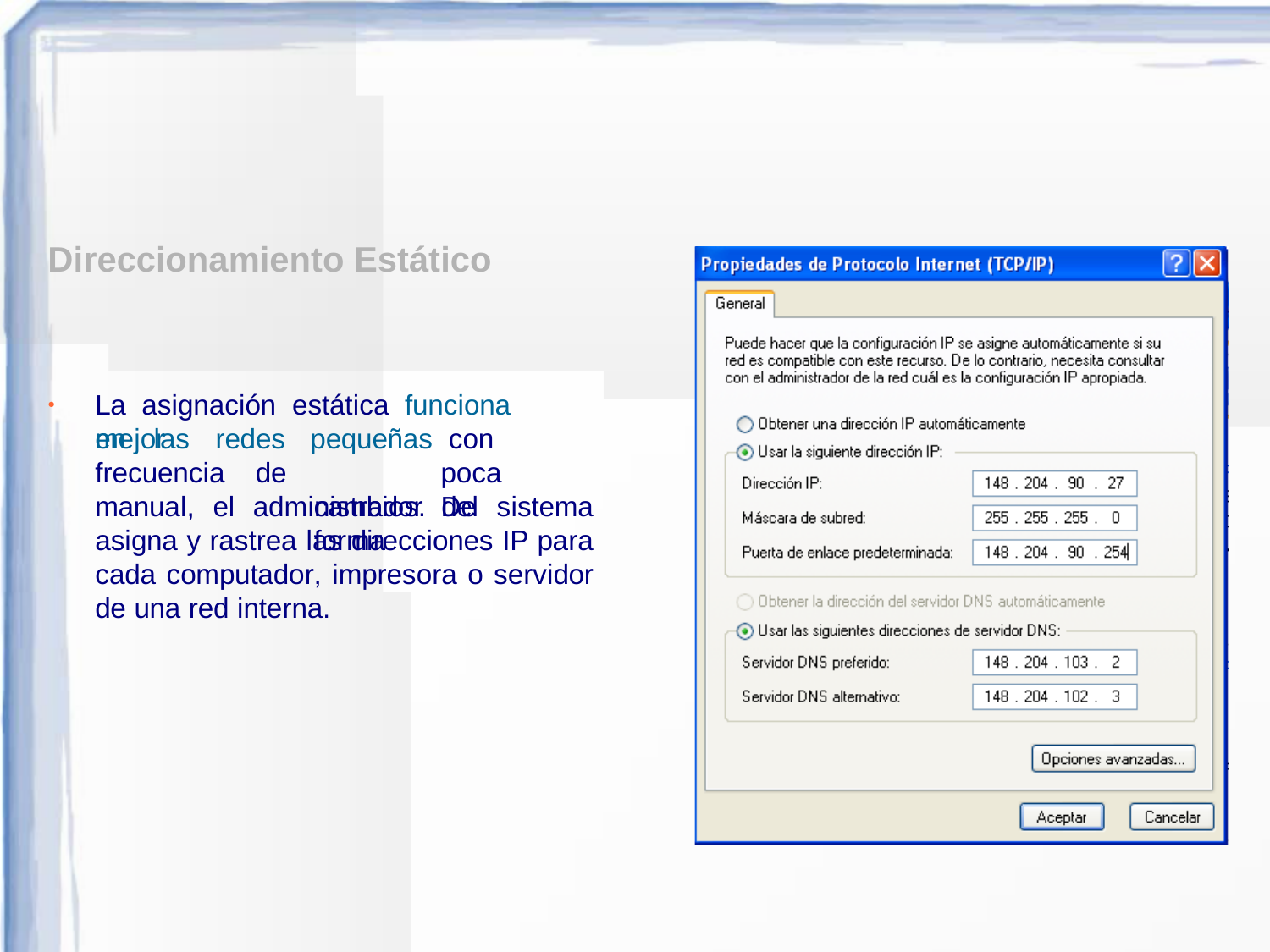

# Direccionamiento Estático

La  asignación  estática  funciona  mejor
en	las	redes
pequeñas	 con		poca cambios.	De	forma
frecuencia	de
manual,  el  administrador  del  sistema asigna y rastrea las direcciones IP para cada computador, impresora o servidor de una red interna.